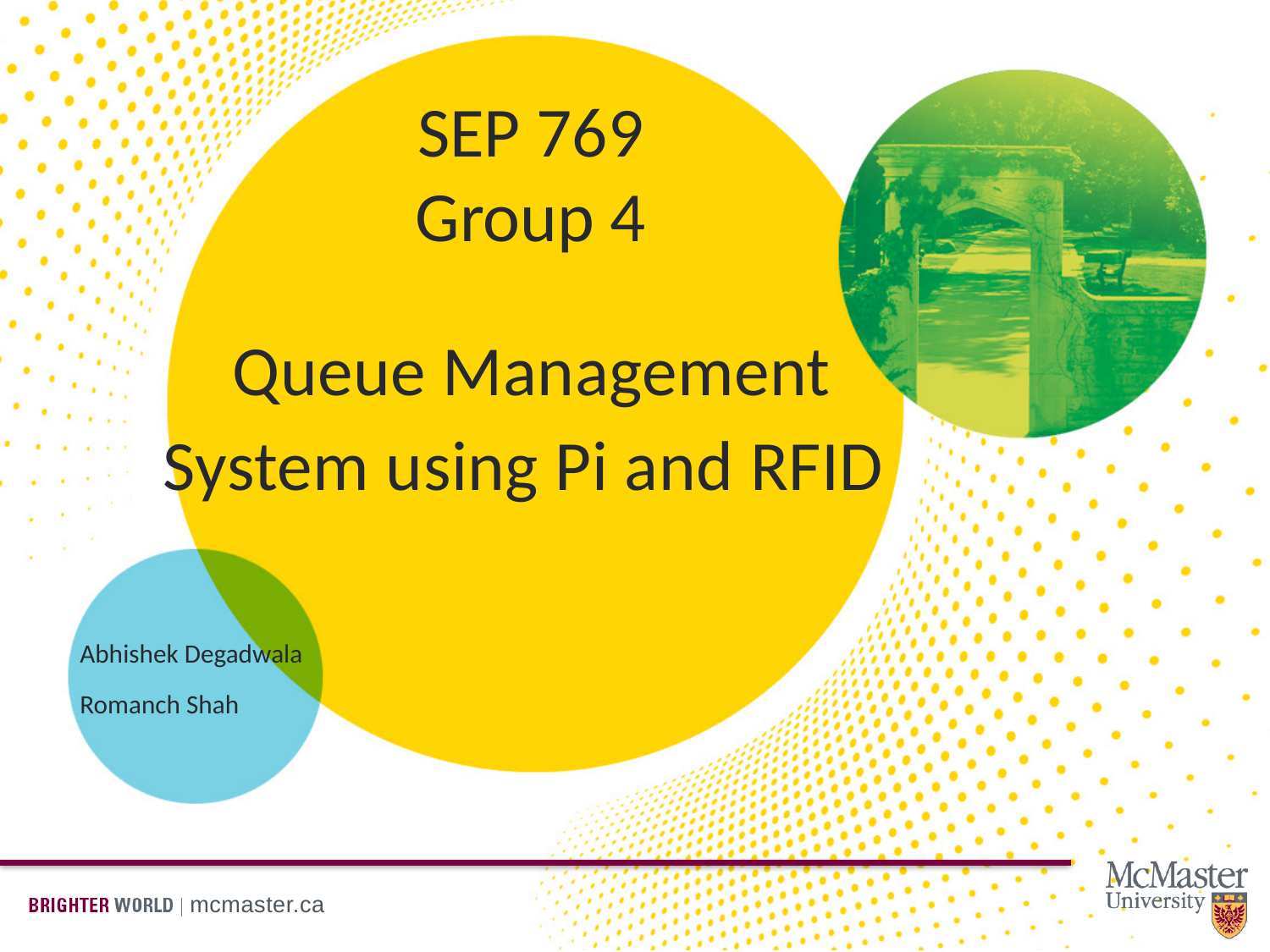

# SEP 769 Group 4
Queue Management System using Pi and RFID
Abhishek Degadwala
Romanch Shah